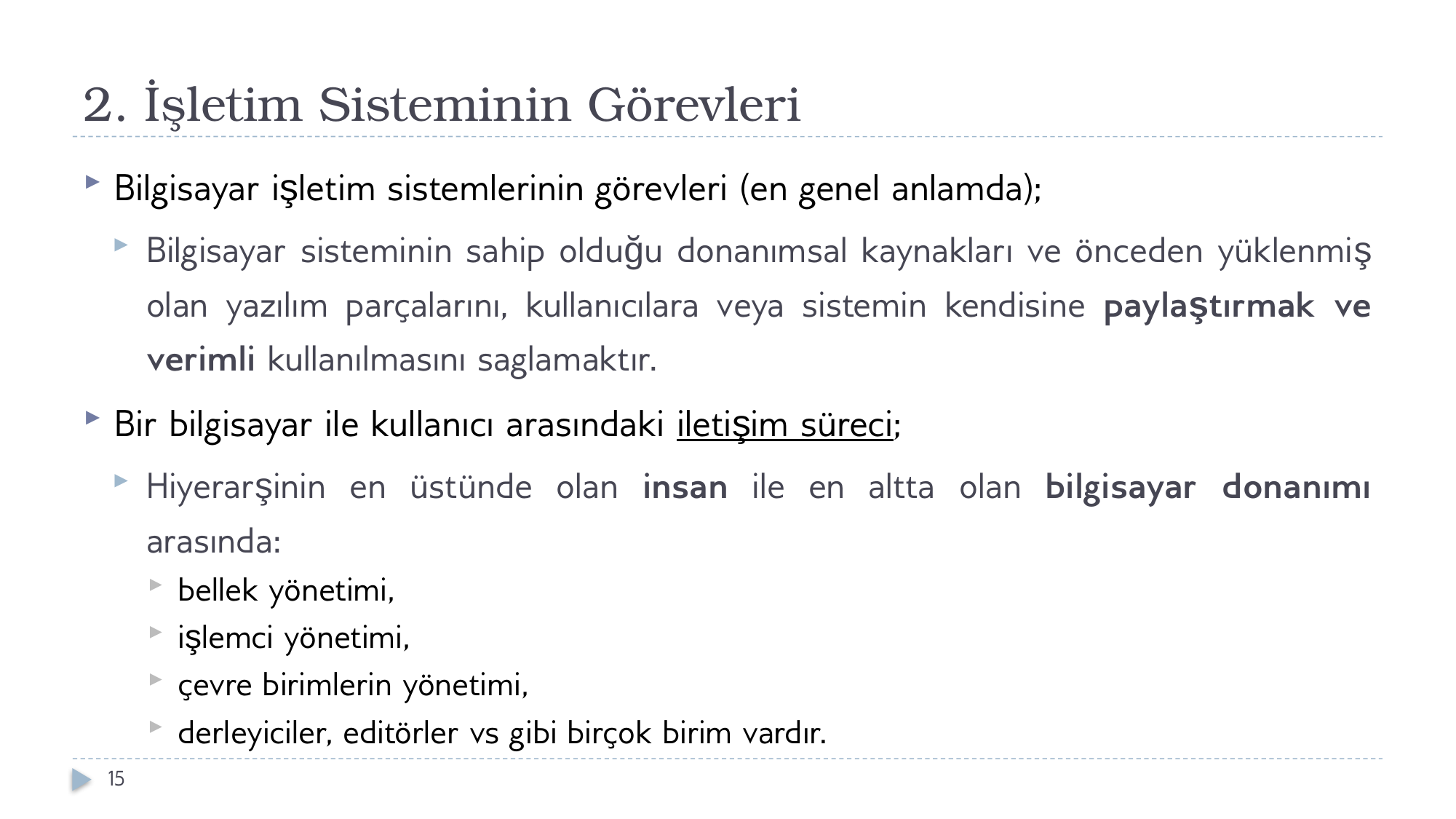

# 2. İşletim Sisteminin Görevleri
Bilgisayar işletim sistemlerinin görevleri (en genel anlamda);
Bilgisayar sisteminin sahip olduğu donanımsal kaynakları ve önceden yüklenmiş olan yazılım parçalarını, kullanıcılara veya sistemin kendisine paylaştırmak ve verimli kullanılmasını saglamaktır.
Bir bilgisayar ile kullanıcı arasındaki iletişim süreci;
Hiyerarşinin en üstünde olan insan ile en altta olan bilgisayar donanımı arasında:
bellek yönetimi,
işlemci yönetimi,
çevre birimlerin yönetimi,
derleyiciler, edi­törler vs gibi birçok birim vardır.
15